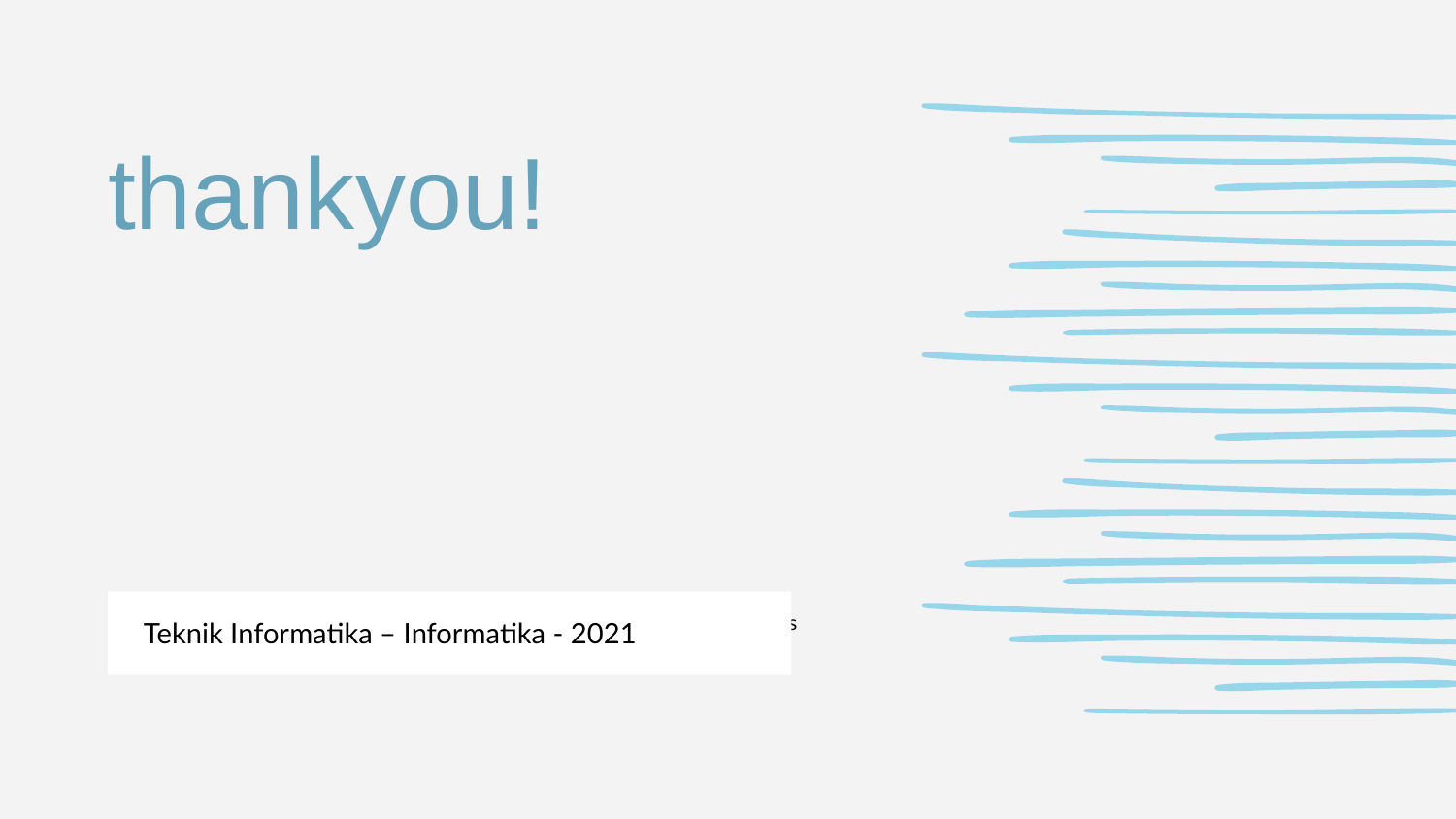

# thankyou!

Teknik Informatika – Informatika - 2021